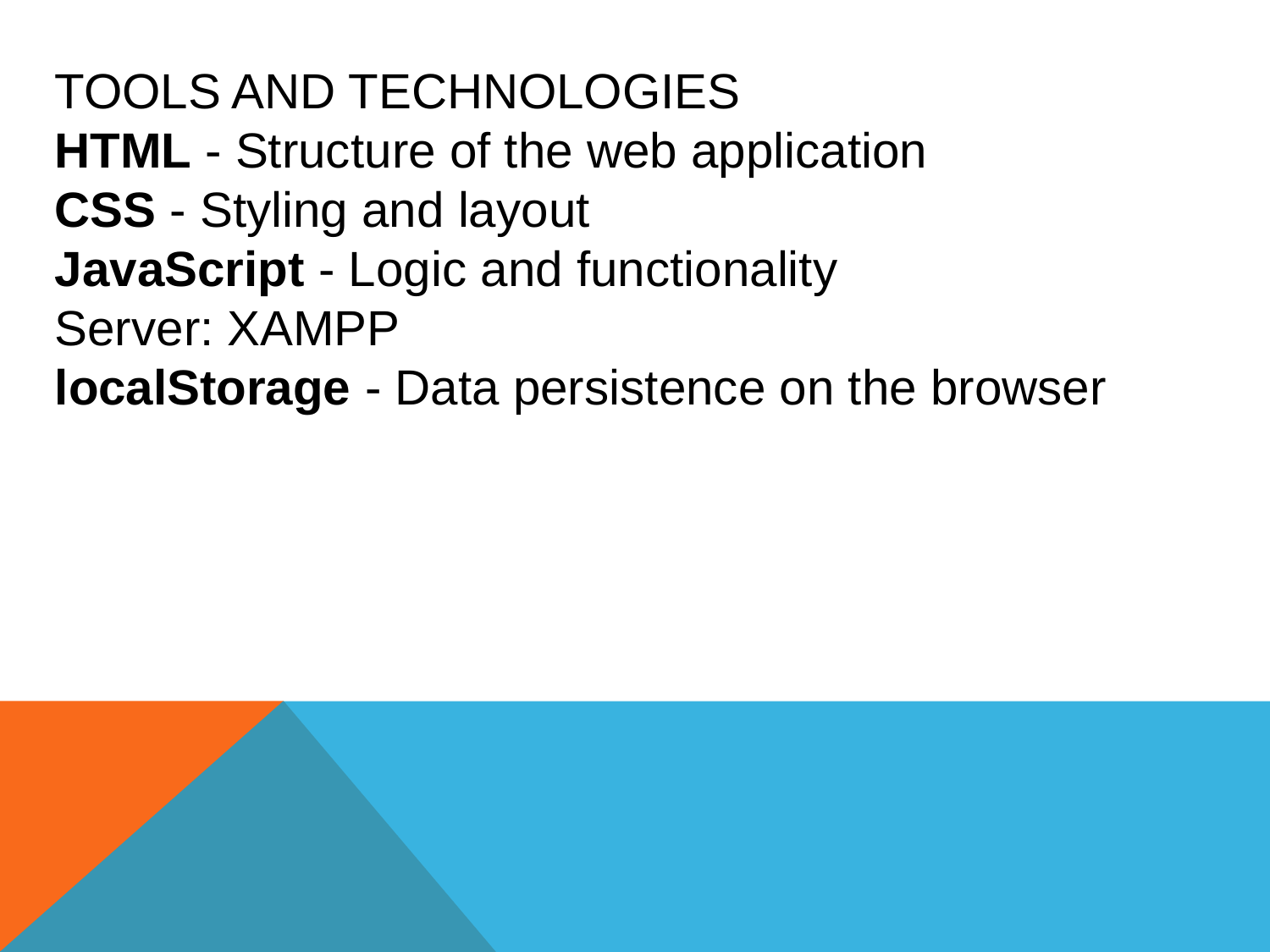

TOOLS AND TECHNOLOGIES
HTML - Structure of the web application
CSS - Styling and layout
JavaScript - Logic and functionality
Server: XAMPP
localStorage - Data persistence on the browser